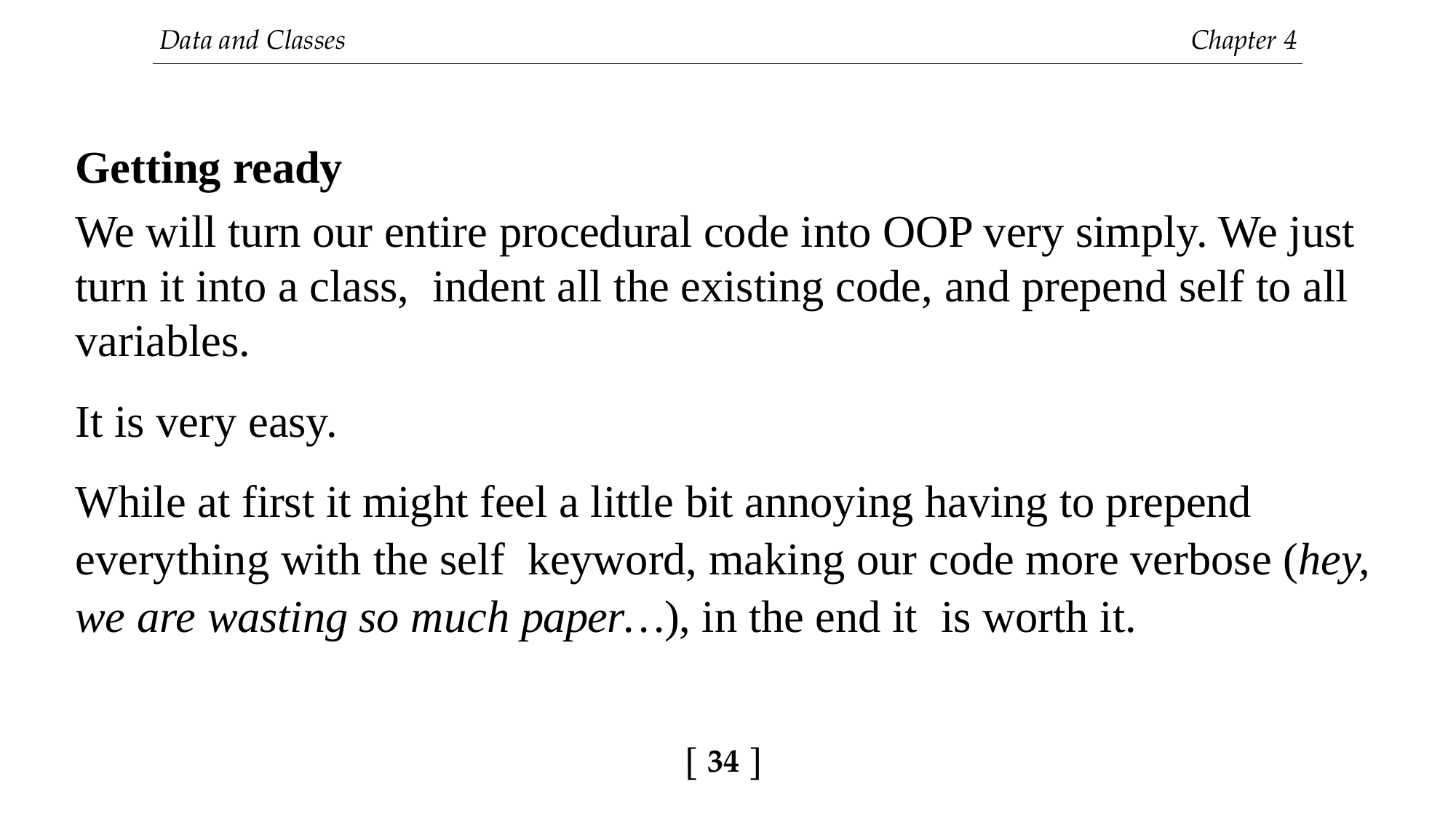

Data and Classes	Chapter 4

Getting ready
We will turn our entire procedural code into OOP very simply. We just turn it into a class,  indent all the existing code, and prepend self to all variables.
It is very easy.
While at first it might feel a little bit annoying having to prepend everything with the self  keyword, making our code more verbose (hey, we are wasting so much paper…), in the end it  is worth it.
[ 34 ]